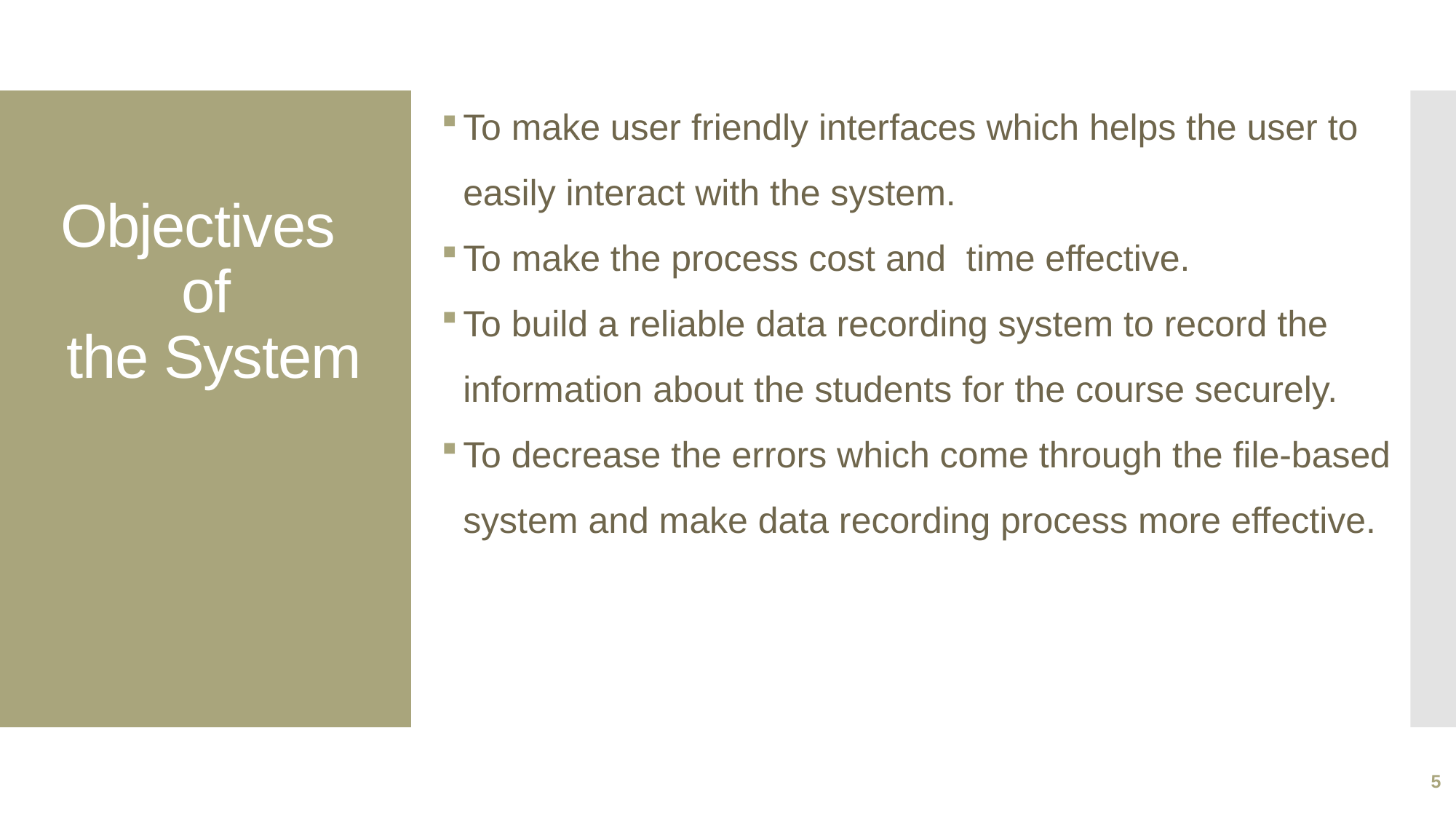

To make user friendly interfaces which helps the user to easily interact with the system.
To make the process cost and  time effective.
To build a reliable data recording system to record the information about the students for the course securely.
To decrease the errors which come through the file-based system and make data recording process more effective.
# Objectives of the System
5